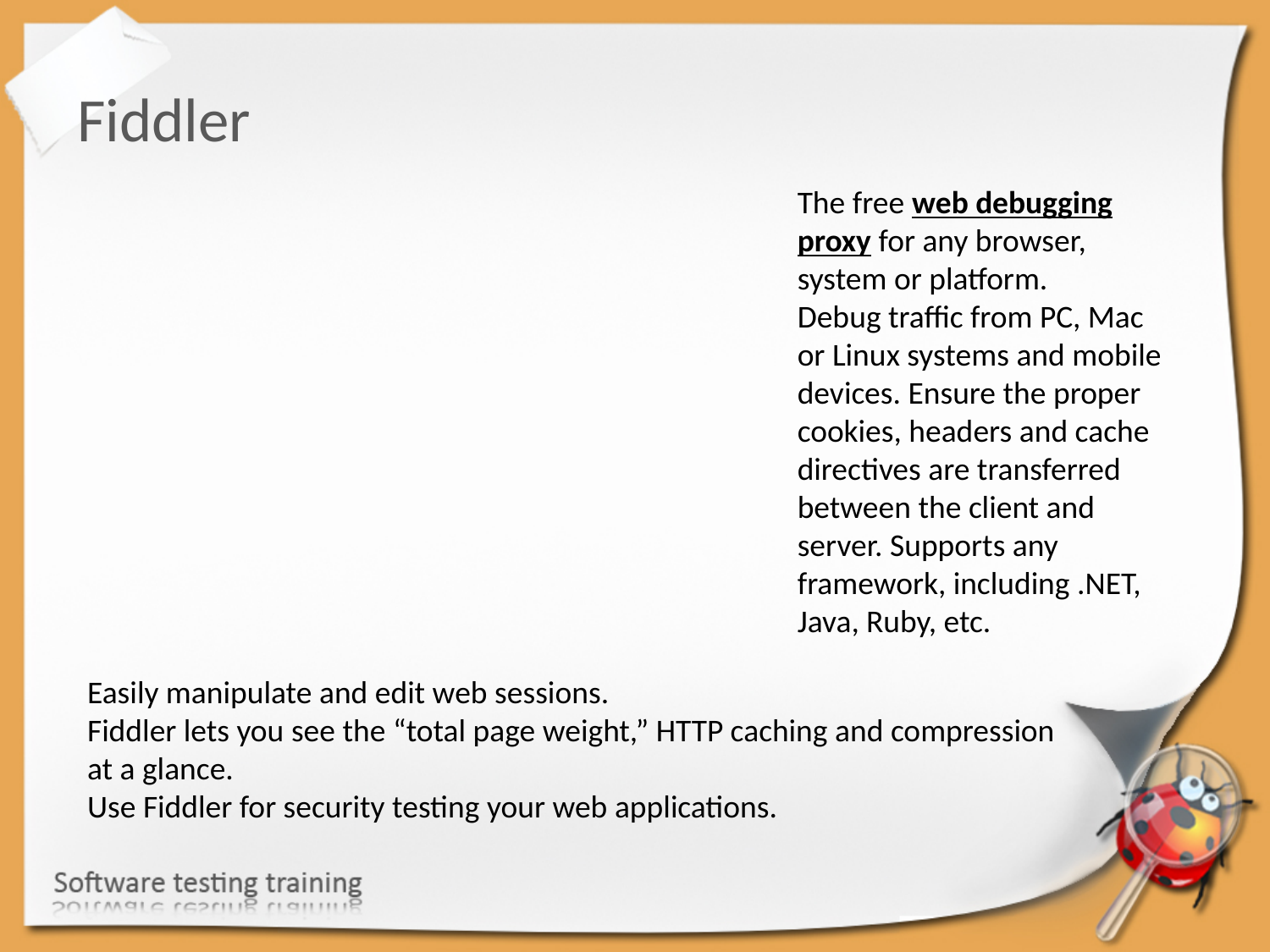

Fiddler
The free web debugging proxy for any browser, system or platform.
Debug traffic from PC, Mac or Linux systems and mobile devices. Ensure the proper cookies, headers and cache directives are transferred between the client and server. Supports any framework, including .NET, Java, Ruby, etc.
Easily manipulate and edit web sessions.
Fiddler lets you see the “total page weight,” HTTP caching and compression at a glance.
Use Fiddler for security testing your web applications.